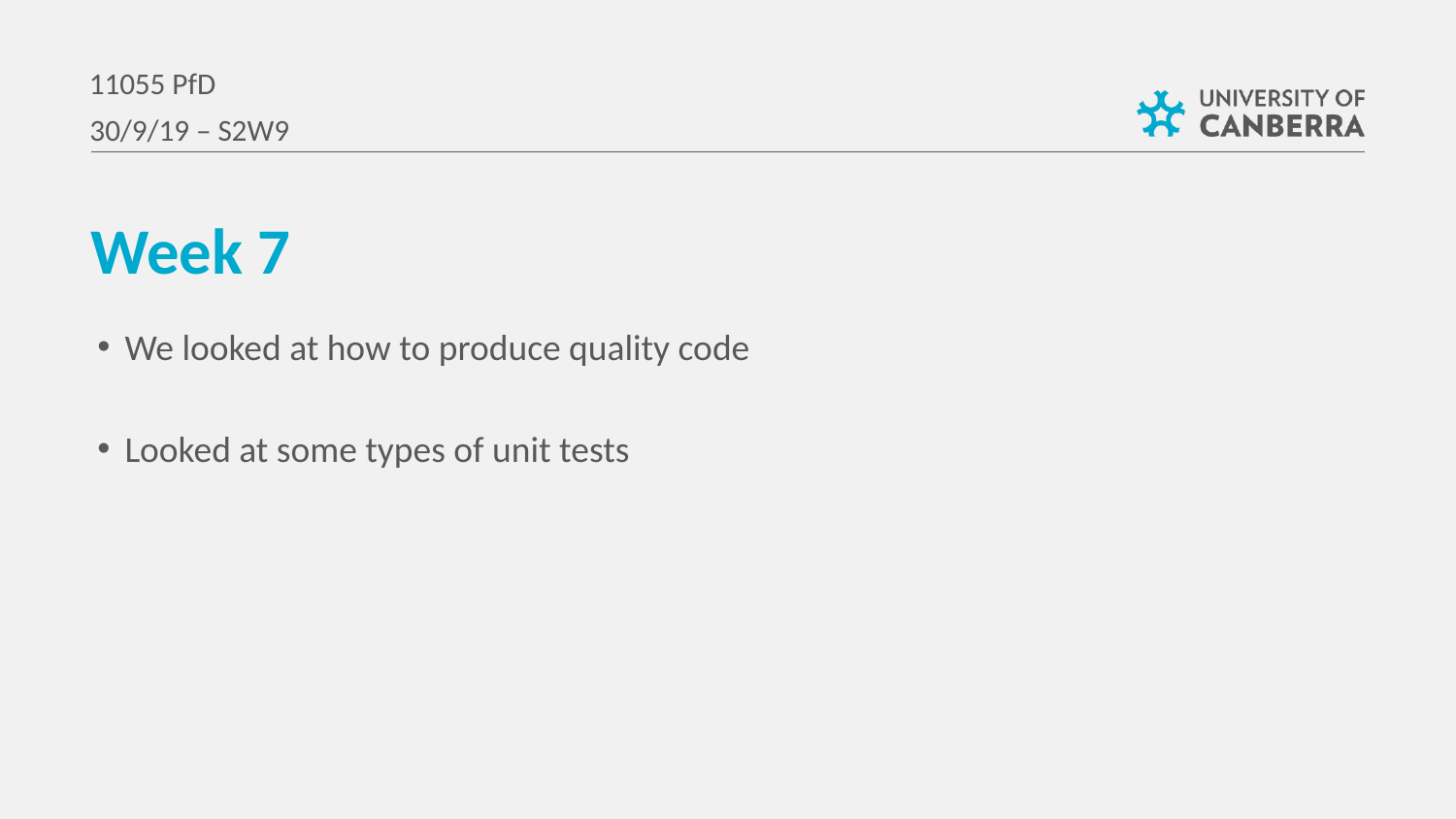

11055 PfD
30/9/19 – S2W9
Week 7
We looked at how to produce quality code

Looked at some types of unit tests